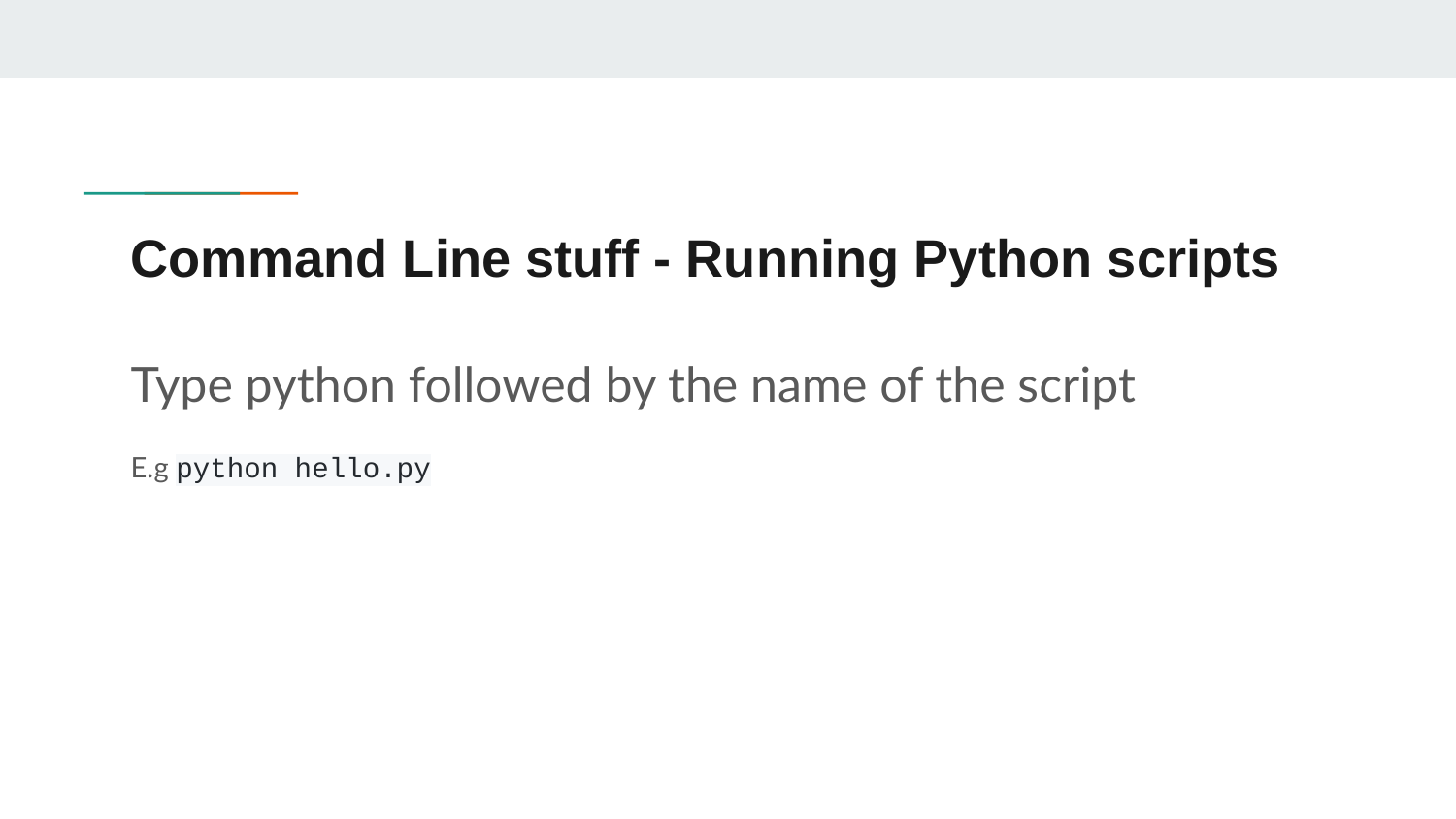

# Command Line stuff - Running Python scripts
Type python followed by the name of the script
E.g python hello.py